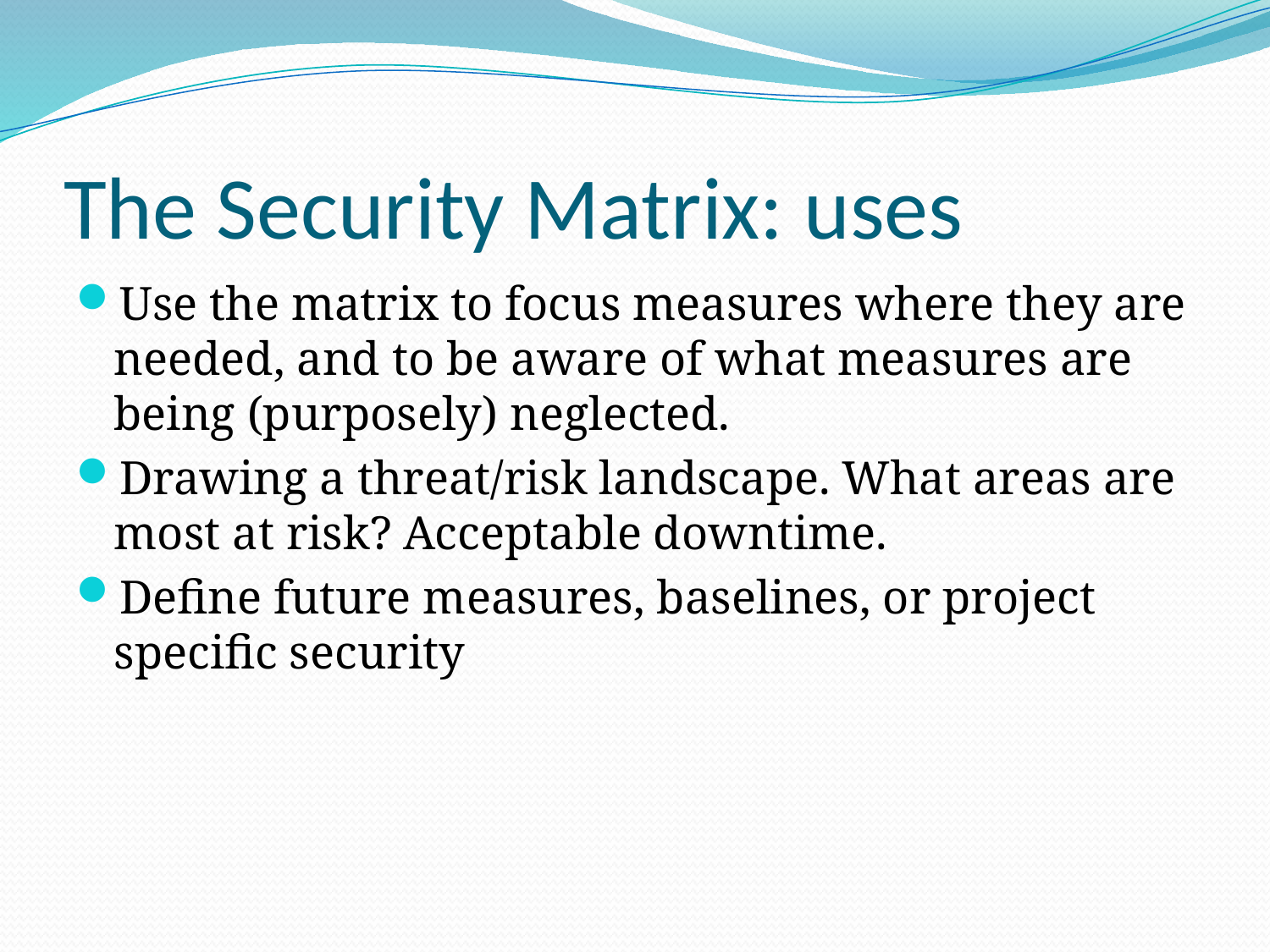

The Security Matrix: uses
Use the matrix to focus measures where they are needed, and to be aware of what measures are being (purposely) neglected.
Drawing a threat/risk landscape. What areas are most at risk? Acceptable downtime.
Define future measures, baselines, or project specific security